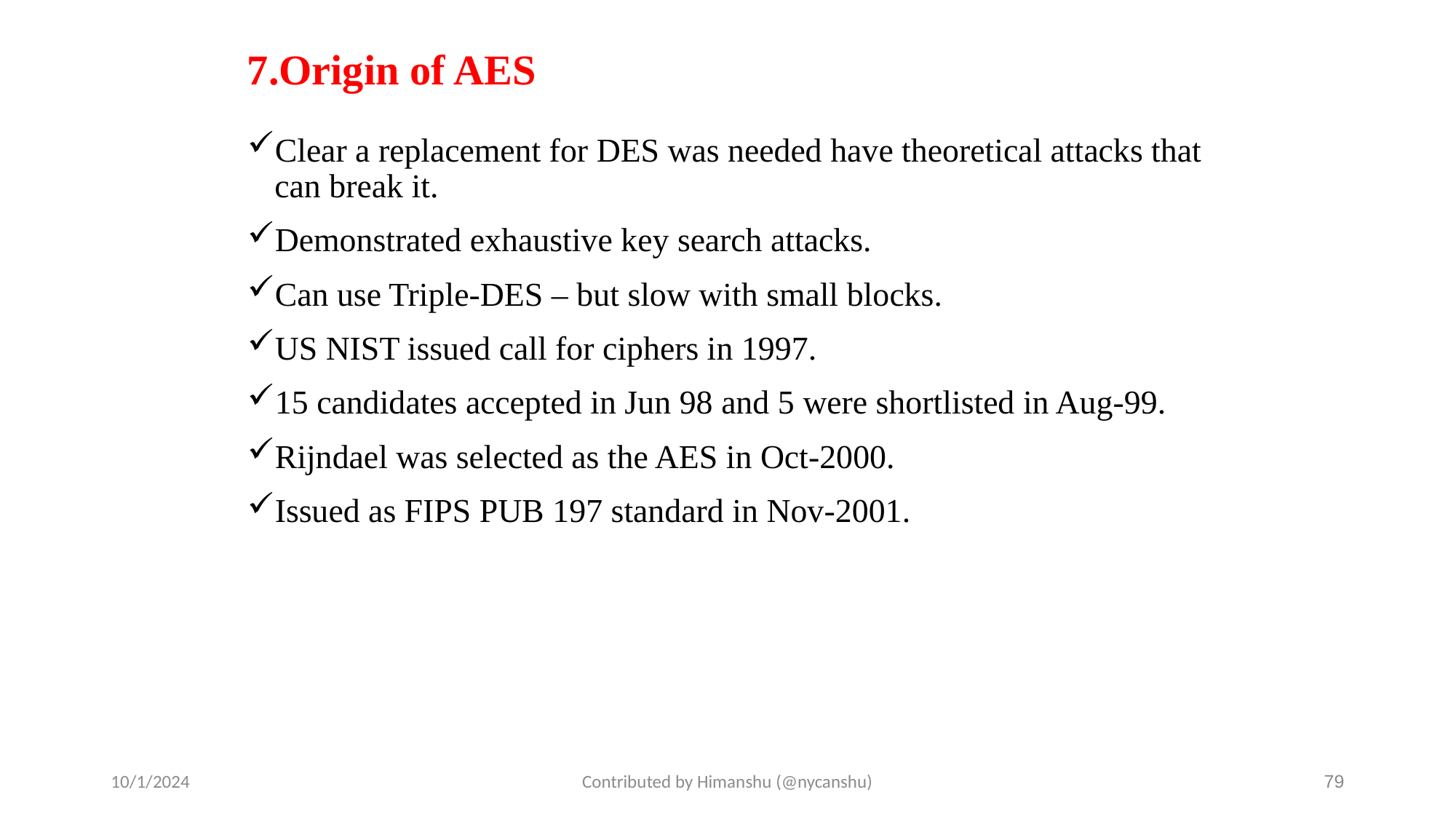

# 7.Origin of AES
Clear a replacement for DES was needed have theoretical attacks that can break it.
Demonstrated exhaustive key search attacks.
Can use Triple-DES – but slow with small blocks.
US NIST issued call for ciphers in 1997.
15 candidates accepted in Jun 98 and 5 were shortlisted in Aug-99.
Rijndael was selected as the AES in Oct-2000.
Issued as FIPS PUB 197 standard in Nov-2001.

10/1/2024
Contributed by Himanshu (@nycanshu)
79